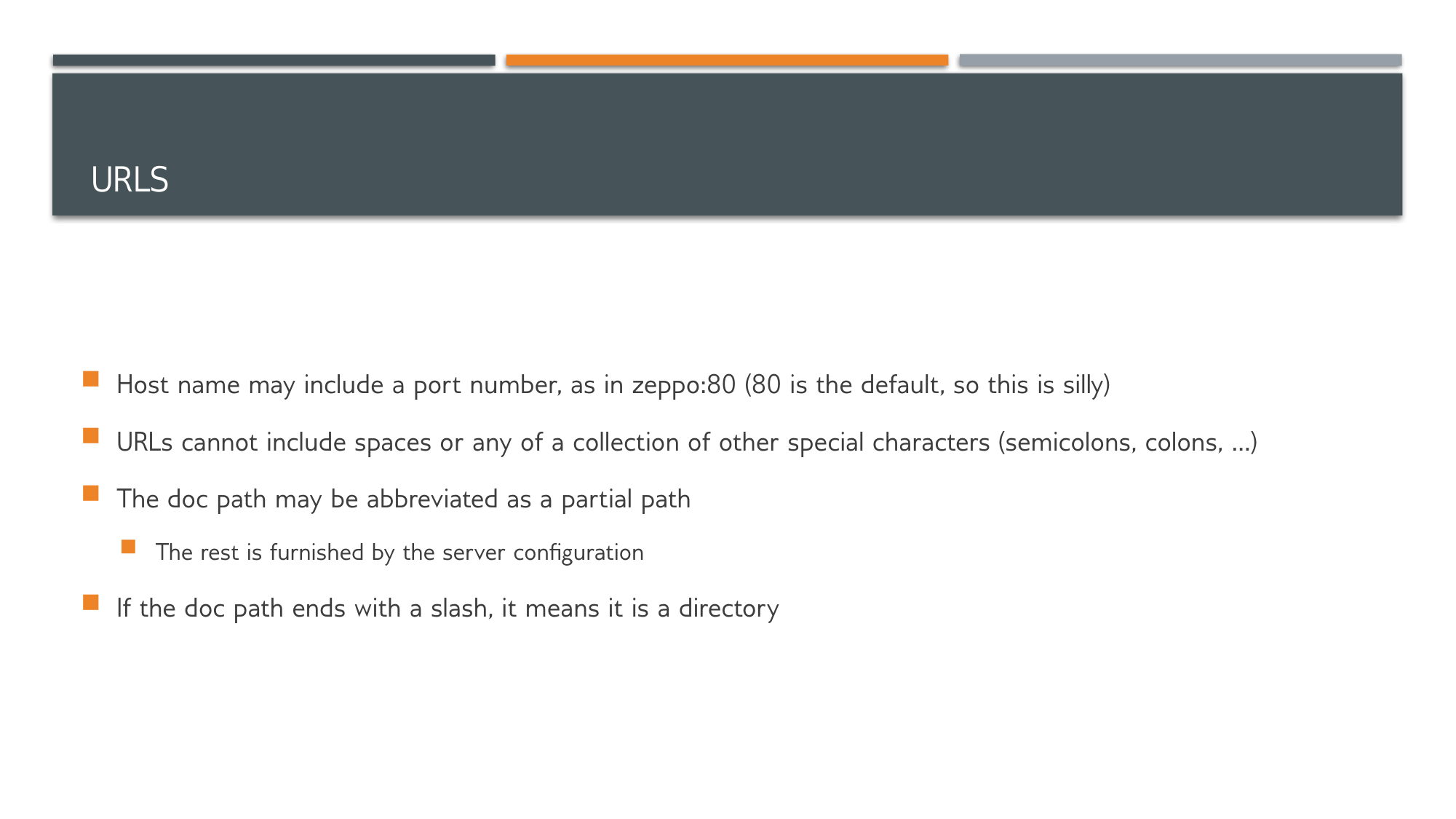

# URLs
Host name may include a port number, as in zeppo:80 (80 is the default, so this is silly)
URLs cannot include spaces or any of a collection of other special characters (semicolons, colons, ...)
The doc path may be abbreviated as a partial path
The rest is furnished by the server configuration
If the doc path ends with a slash, it means it is a directory